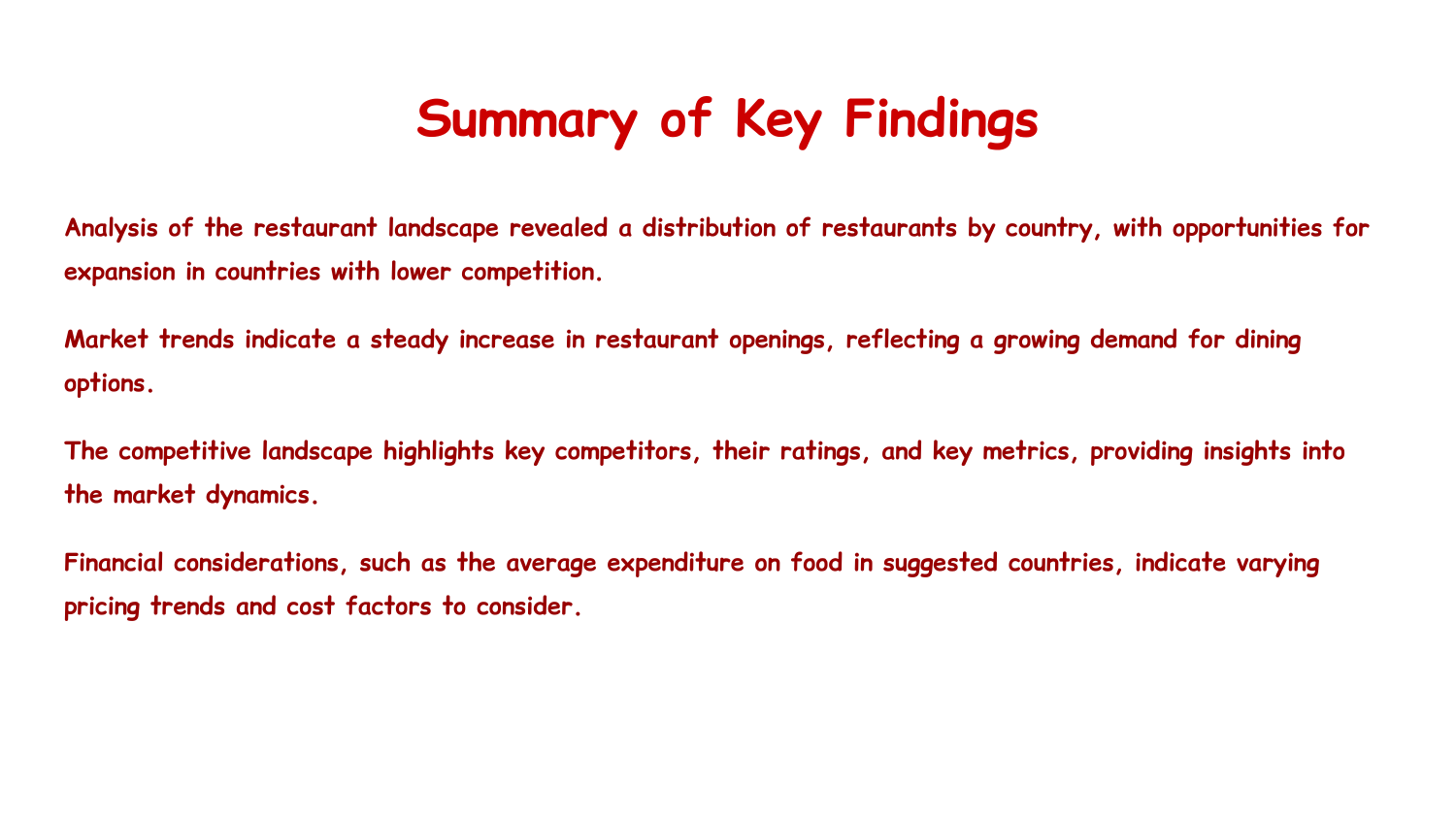

# Summary of Key Findings
Analysis of the restaurant landscape revealed a distribution of restaurants by country, with opportunities for expansion in countries with lower competition.
Market trends indicate a steady increase in restaurant openings, reflecting a growing demand for dining options.
The competitive landscape highlights key competitors, their ratings, and key metrics, providing insights into the market dynamics.
Financial considerations, such as the average expenditure on food in suggested countries, indicate varying pricing trends and cost factors to consider.